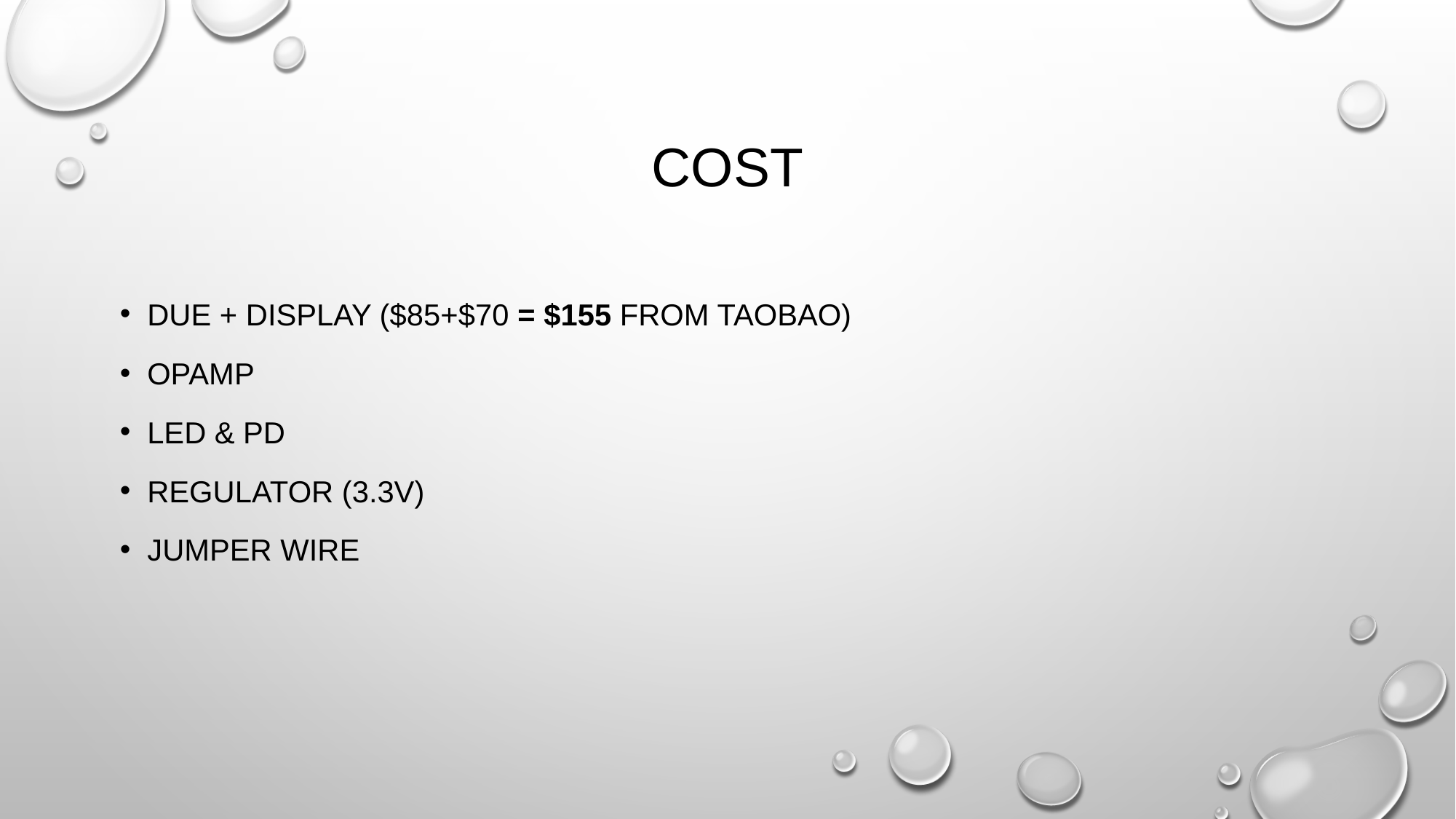

# Cost
Due + Display ($85+$70 = $155 from Taobao)
OpAmp
LED & PD
Regulator (3.3V)
Jumper wire